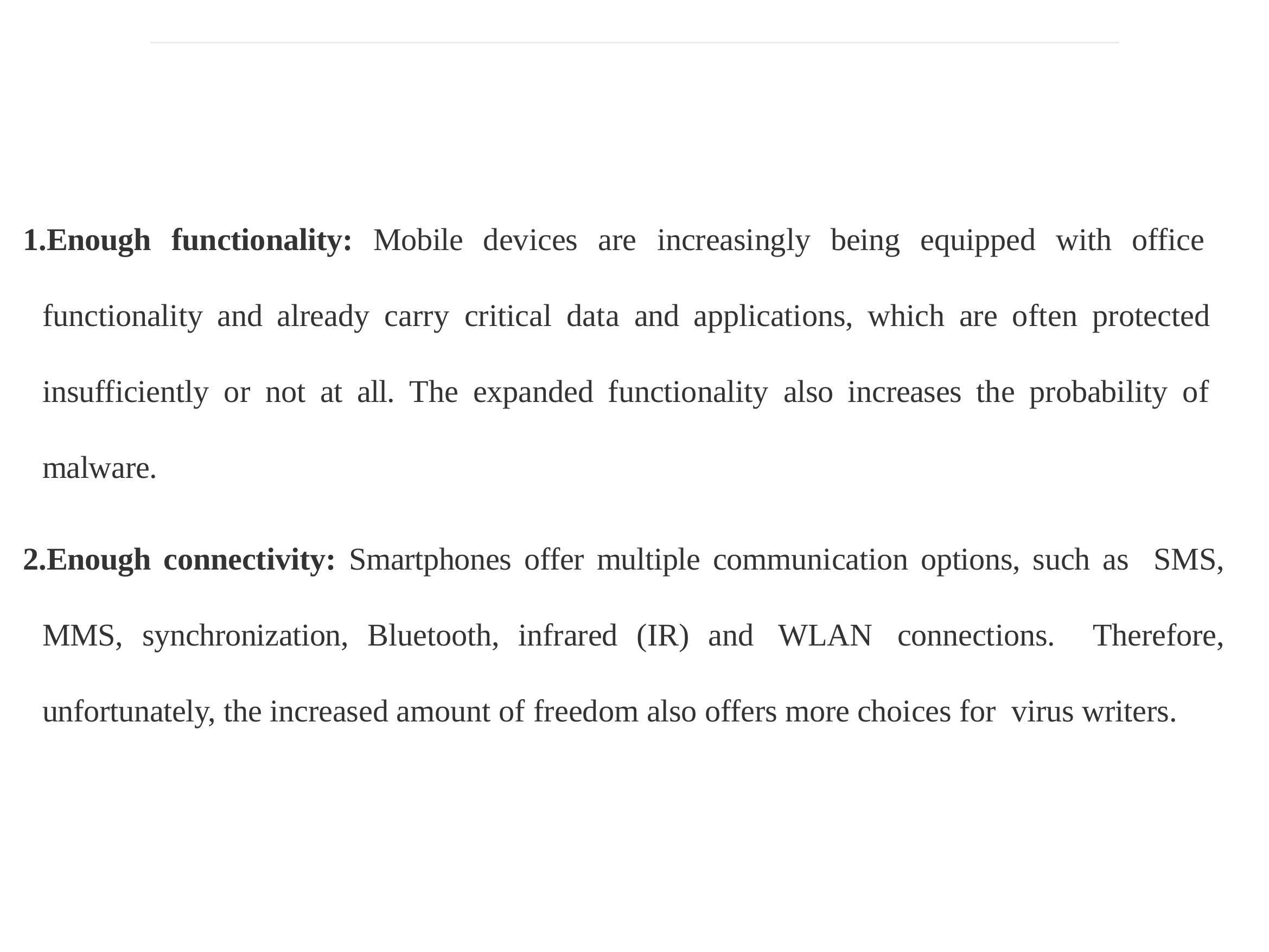

Enough functionality: Mobile devices are increasingly being equipped with office  functionality and already carry critical data and applications, which are often protected  insufficiently or not at all. The expanded functionality also increases the probability of  malware.
Enough connectivity: Smartphones offer multiple communication options, such as  SMS, MMS, synchronization, Bluetooth, infrared (IR) and WLAN connections.  Therefore, unfortunately, the increased amount of freedom also offers more choices for  virus writers.

Page 26
CYBER SECURITY